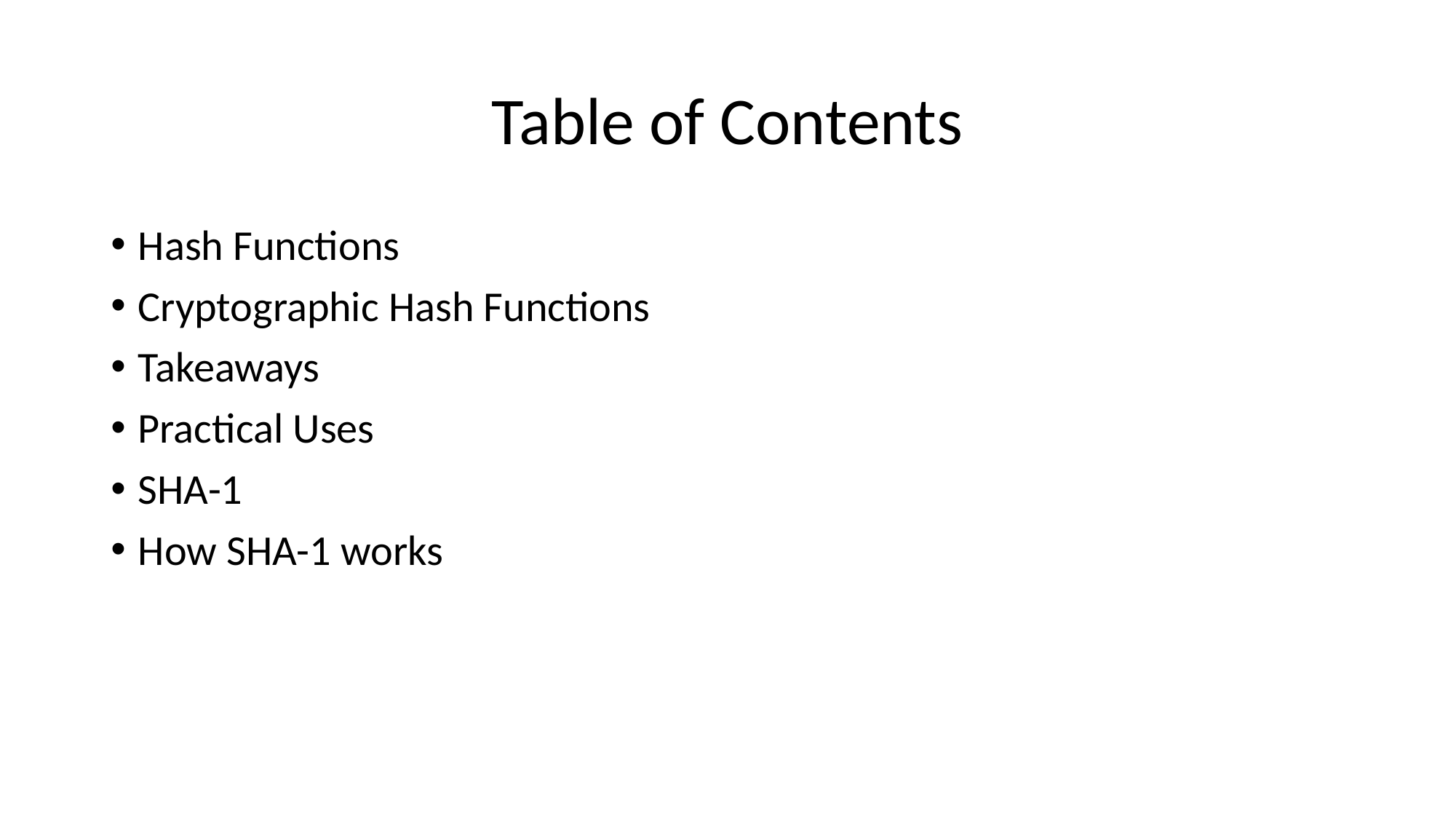

# Table of Contents
Hash Functions
Cryptographic Hash Functions
Takeaways
Practical Uses
SHA-1
How SHA-1 works